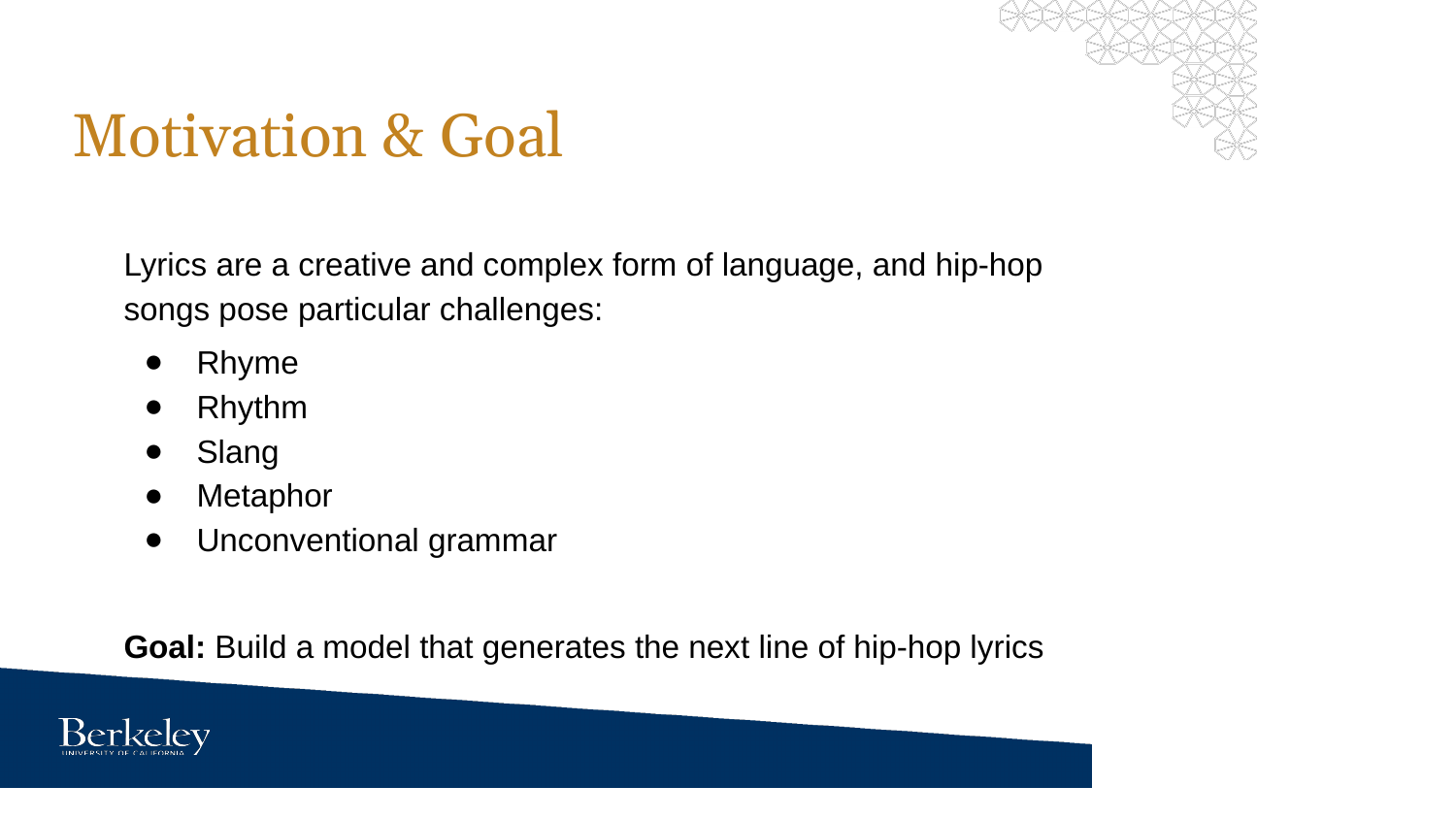

# Motivation & Goal
Lyrics are a creative and complex form of language, and hip-hop songs pose particular challenges:
Rhyme
Rhythm
Slang
Metaphor
Unconventional grammar

Goal: Build a model that generates the next line of hip-hop lyrics